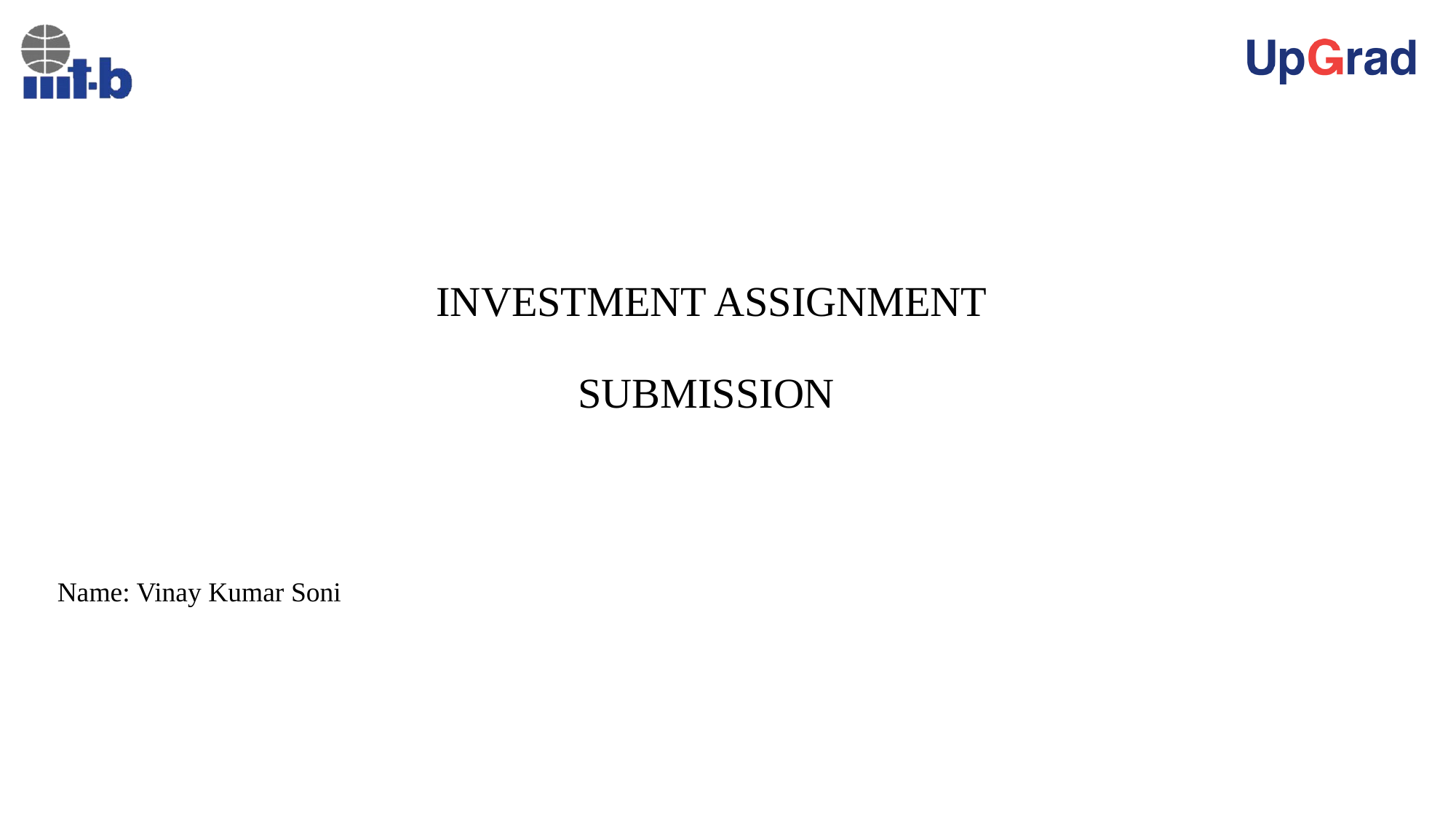

# INVESTMENT ASSIGNMENT SUBMISSION
Name: Vinay Kumar Soni